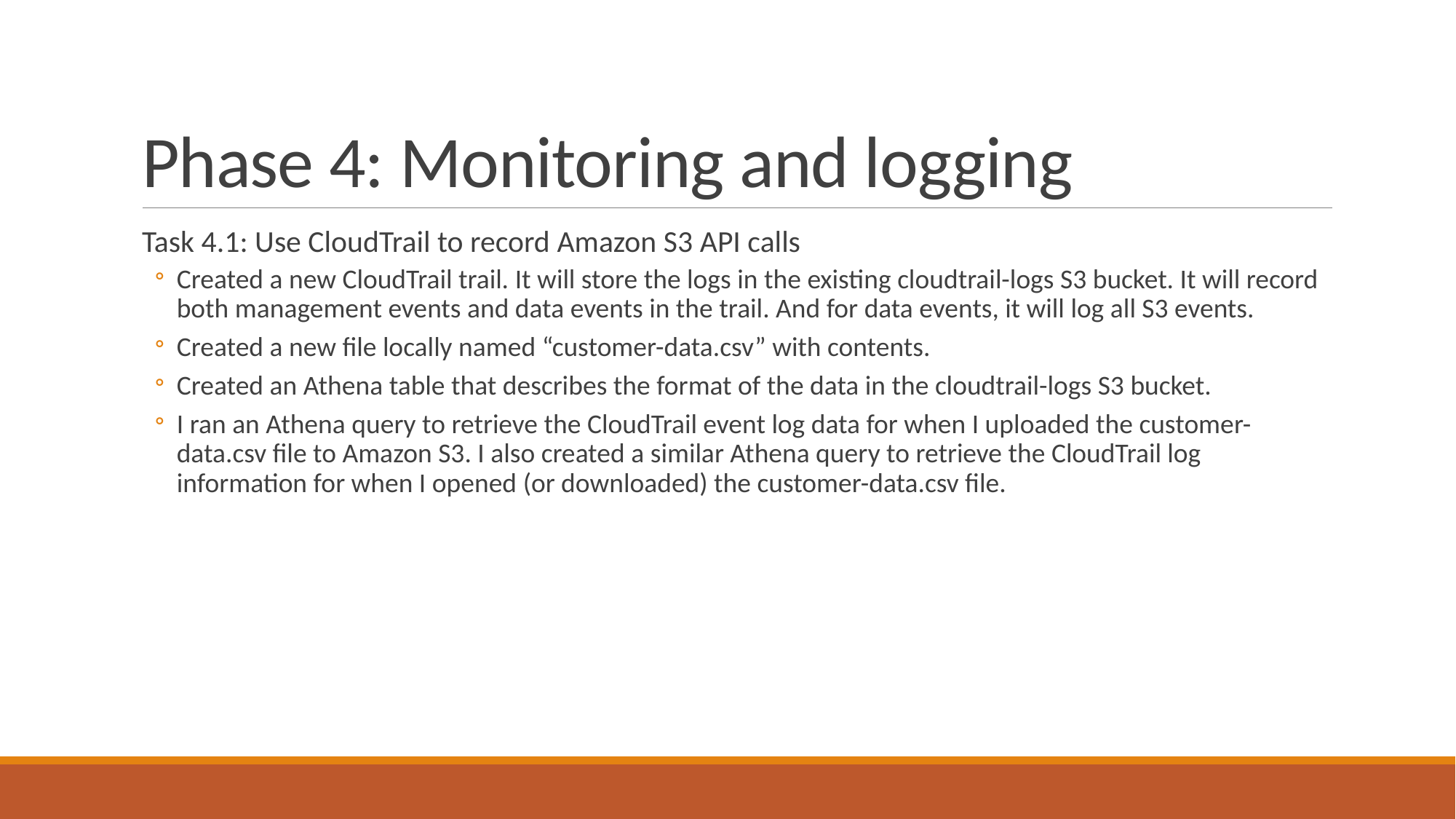

# Phase 4: Monitoring and logging
Task 4.1: Use CloudTrail to record Amazon S3 API calls
Created a new CloudTrail trail. It will store the logs in the existing cloudtrail-logs S3 bucket. It will record both management events and data events in the trail. And for data events, it will log all S3 events.
Created a new file locally named “customer-data.csv” with contents.
Created an Athena table that describes the format of the data in the cloudtrail-logs S3 bucket.
I ran an Athena query to retrieve the CloudTrail event log data for when I uploaded the customer-data.csv file to Amazon S3. I also created a similar Athena query to retrieve the CloudTrail log information for when I opened (or downloaded) the customer-data.csv file.